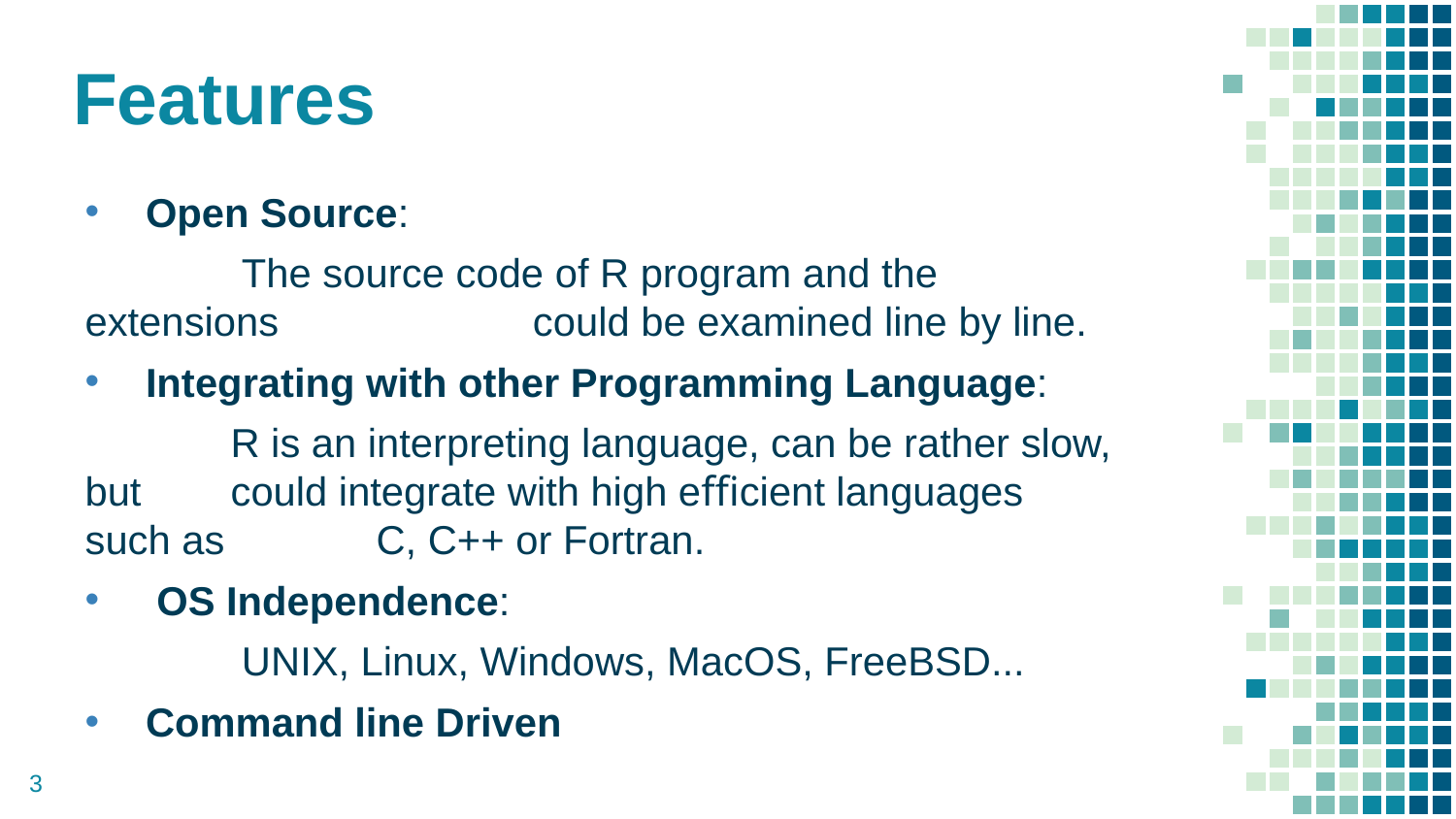

# Features
Open Source:
	 The source code of R program and the extensions 	 	 could be examined line by line.
Integrating with other Programming Language:
	R is an interpreting language, can be rather slow, but 	could integrate with high eﬃcient languages such as 	C, C++ or Fortran.
 OS Independence:
	 UNIX, Linux, Windows, MacOS, FreeBSD...
Command line Driven
3